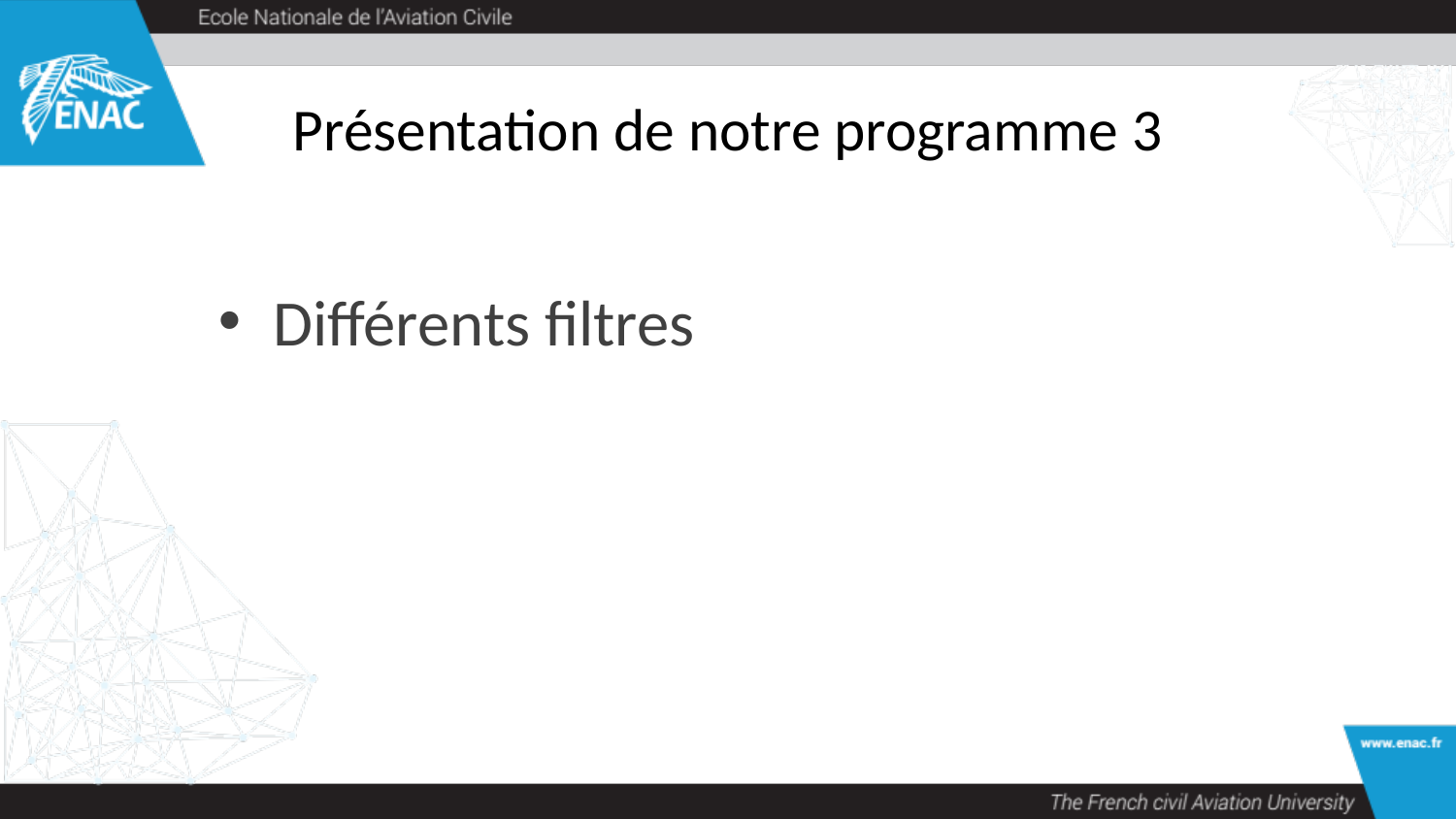

# Présentation de notre programme 3
Différents filtres